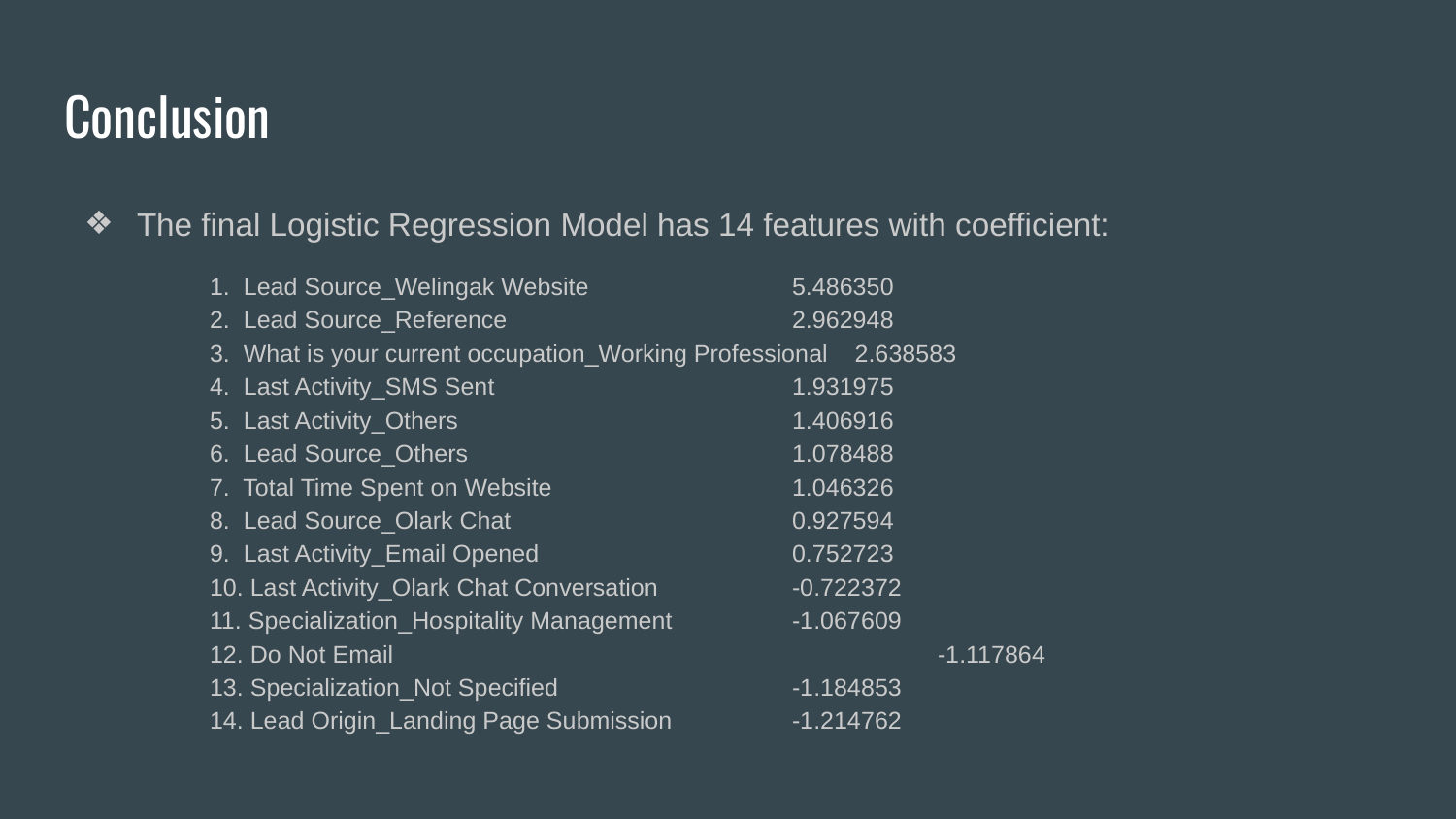

# Conclusion

The final Logistic Regression Model has 14 features with coefficient:
1.  Lead Source_Welingak Website                      	5.486350
2.  Lead Source_Reference                                   	2.962948
3.  What is your current occupation_Working Professional    2.638583
4.  Last Activity_SMS Sent                                  	1.931975
5.  Last Activity_Others                                    	1.406916
6.  Lead Source_Others                                      	1.078488
7.  Total Time Spent on Website                             	1.046326
8.  Lead Source_Olark Chat                                  	0.927594
9.  Last Activity_Email Opened                              	0.752723
10. Last Activity_Olark Chat Conversation               	-0.722372
11. Specialization_Hospitality Management             	-1.067609
12. Do Not Email                                           		-1.117864
13. Specialization_Not Specified                           	-1.184853
14. Lead Origin_Landing Page Submission   	-1.214762